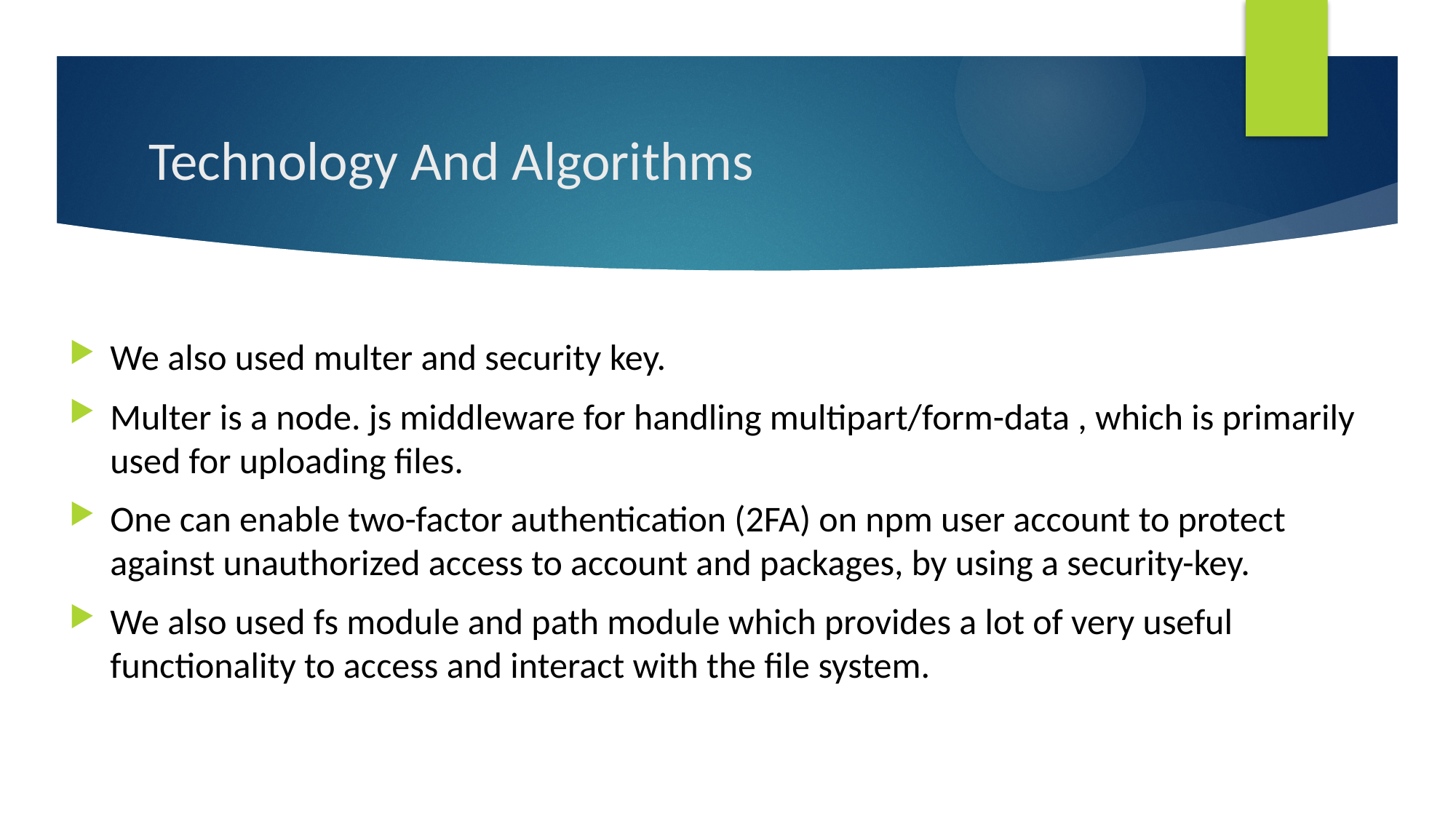

# Technology And Algorithms
We also used multer and security key.
Multer is a node. js middleware for handling multipart/form-data , which is primarily used for uploading files.
One can enable two-factor authentication (2FA) on npm user account to protect against unauthorized access to account and packages, by using a security-key.
We also used fs module and path module which provides a lot of very useful functionality to access and interact with the file system.